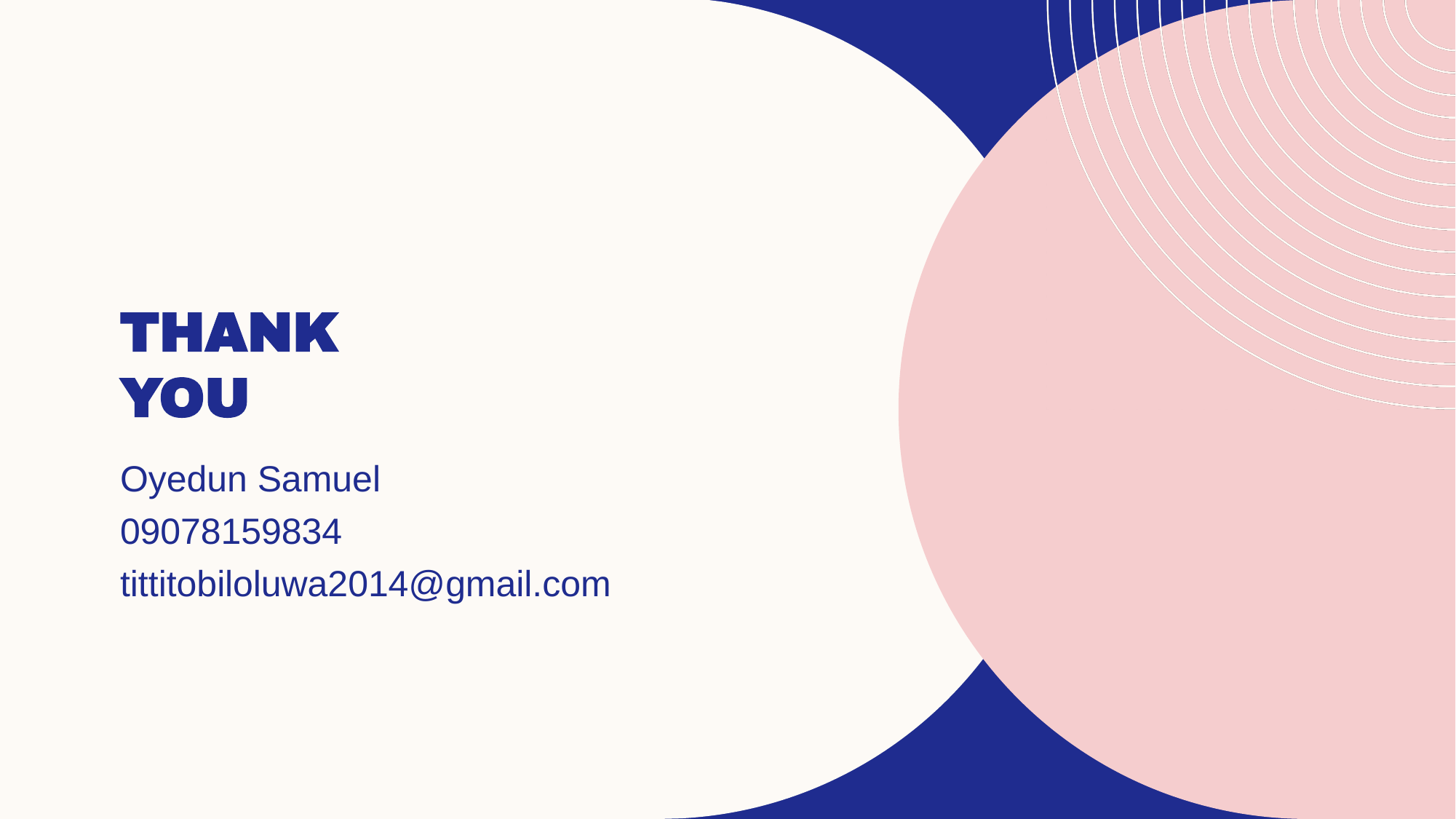

# Thank you
Oyedun Samuel
09078159834
tittitobiloluwa2014@gmail.com